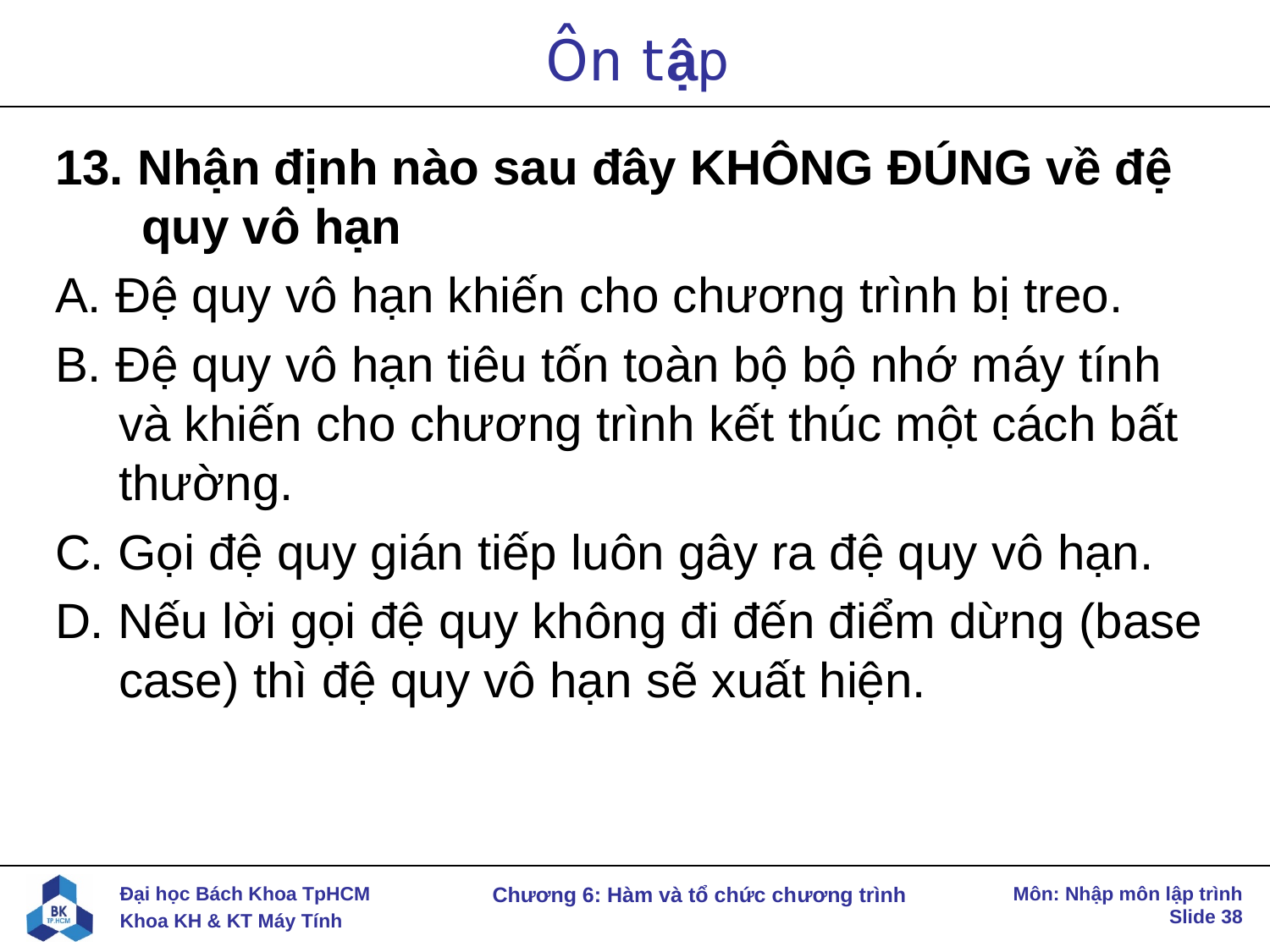

# Ôn tập
13. Nhận định nào sau đây KHÔNG ĐÚNG về đệ quy vô hạn
A. Đệ quy vô hạn khiến cho chương trình bị treo.
B. Đệ quy vô hạn tiêu tốn toàn bộ bộ nhớ máy tính và khiến cho chương trình kết thúc một cách bất thường.
C. Gọi đệ quy gián tiếp luôn gây ra đệ quy vô hạn.
D. Nếu lời gọi đệ quy không đi đến điểm dừng (base case) thì đệ quy vô hạn sẽ xuất hiện.